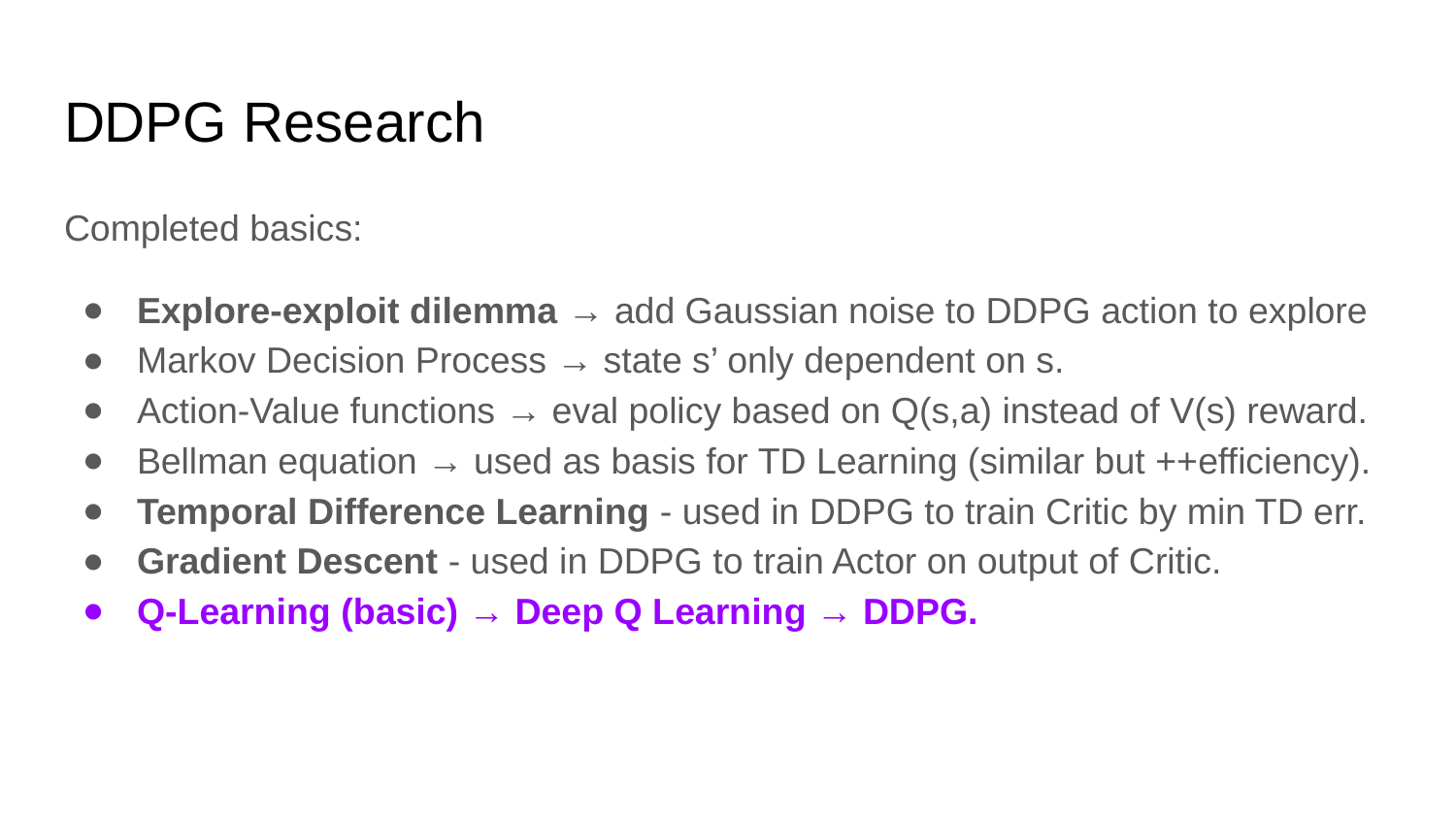

# DDPG Research
Completed basics:
Explore-exploit dilemma → add Gaussian noise to DDPG action to explore
Markov Decision Process → state s’ only dependent on s.
Action-Value functions → eval policy based on Q(s,a) instead of V(s) reward.
Bellman equation → used as basis for TD Learning (similar but ++efficiency).
Temporal Difference Learning - used in DDPG to train Critic by min TD err.
Gradient Descent - used in DDPG to train Actor on output of Critic.
Q-Learning (basic) → Deep Q Learning → DDPG.